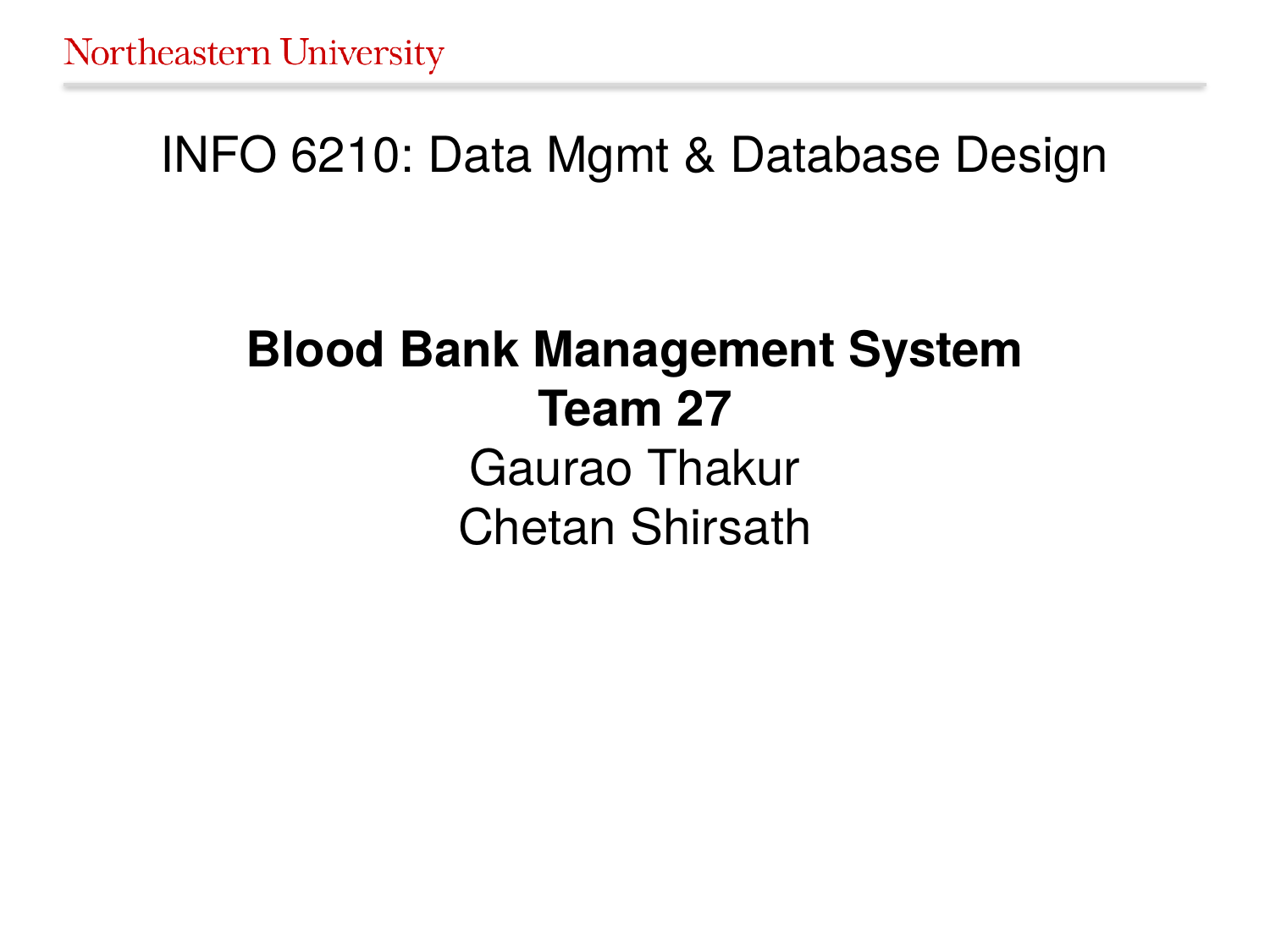

# INFO 6210: Data Mgmt & Database Design Blood Bank Management System Team 27 Gaurao Thakur Chetan Shirsath